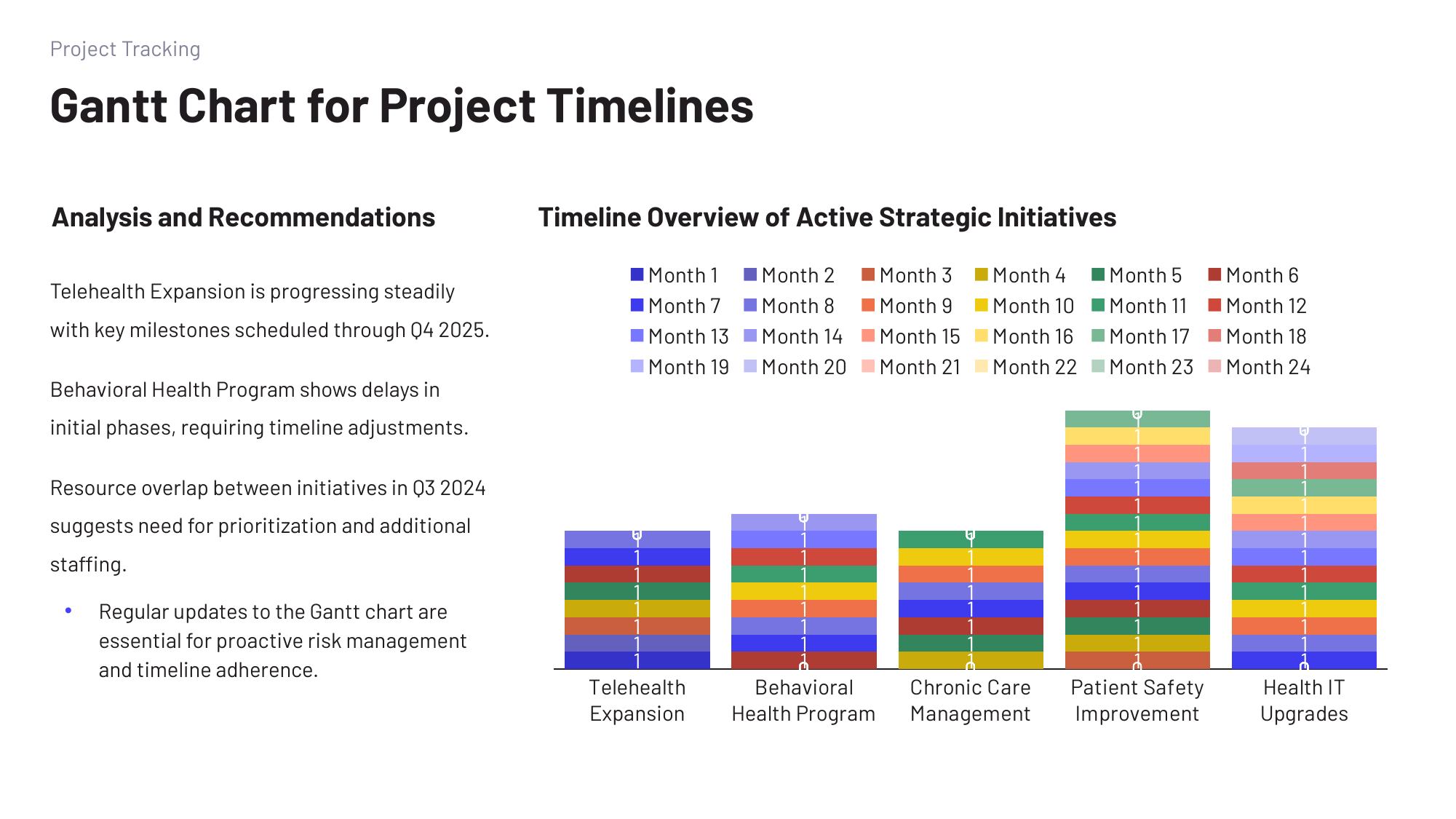

Project Tracking
# Gantt Chart for Project Timelines
Analysis and Recommendations
Timeline Overview of Active Strategic Initiatives

### Chart

| Category |  |  |  |  |  |  |  |  |  |  |  |  |  |  |  |  |  |  |  |  |  |  |  |  |
|---|---|---|---|---|---|---|---|---|---|---|---|---|---|---|---|---|---|---|---|---|---|---|---|---|
| Telehealth Expansion | 1.0 | 1.0 | 1.0 | 1.0 | 1.0 | 1.0 | 1.0 | 1.0 | 0.0 | 0.0 | 0.0 | 0.0 | 0.0 | 0.0 | 0.0 | 0.0 | 0.0 | 0.0 | 0.0 | 0.0 | 0.0 | 0.0 | 0.0 | 0.0 |
| Behavioral Health Program | 0.0 | 0.0 | 0.0 | 0.0 | 0.0 | 1.0 | 1.0 | 1.0 | 1.0 | 1.0 | 1.0 | 1.0 | 1.0 | 1.0 | 0.0 | 0.0 | 0.0 | 0.0 | 0.0 | 0.0 | 0.0 | 0.0 | 0.0 | 0.0 |
| Chronic Care Management | 0.0 | 0.0 | 0.0 | 1.0 | 1.0 | 1.0 | 1.0 | 1.0 | 1.0 | 1.0 | 1.0 | 0.0 | 0.0 | 0.0 | 0.0 | 0.0 | 0.0 | 0.0 | 0.0 | 0.0 | 0.0 | 0.0 | 0.0 | 0.0 |
| Patient Safety Improvement | 0.0 | 0.0 | 1.0 | 1.0 | 1.0 | 1.0 | 1.0 | 1.0 | 1.0 | 1.0 | 1.0 | 1.0 | 1.0 | 1.0 | 1.0 | 1.0 | 1.0 | 0.0 | 0.0 | 0.0 | 0.0 | 0.0 | 0.0 | 0.0 |
| Health IT Upgrades | 0.0 | 0.0 | 0.0 | 0.0 | 0.0 | 0.0 | 1.0 | 1.0 | 1.0 | 1.0 | 1.0 | 1.0 | 1.0 | 1.0 | 1.0 | 1.0 | 1.0 | 1.0 | 1.0 | 1.0 | 0.0 | 0.0 | 0.0 | 0.0 |
Telehealth Expansion is progressing steadily with key milestones scheduled through Q4 2025.
Behavioral Health Program shows delays in initial phases, requiring timeline adjustments.
Resource overlap between initiatives in Q3 2024 suggests need for prioritization and additional staffing.
Regular updates to the Gantt chart are essential for proactive risk management and timeline adherence.